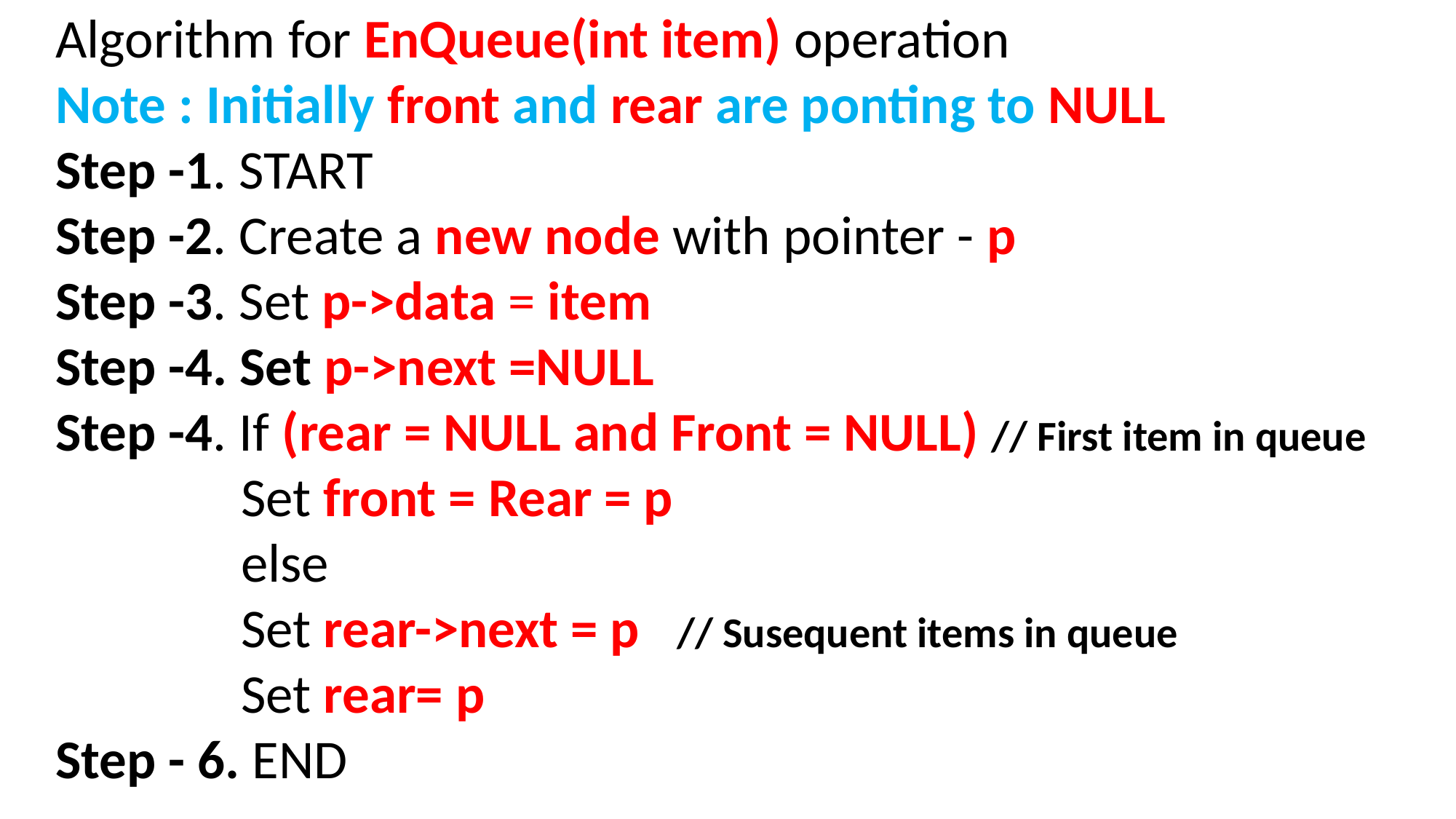

Algorithm for EnQueue(int item) operation
Note : Initially front and rear are ponting to NULL
Step -1. START
Step -2. Create a new node with pointer - p
Step -3. Set p->data = item
Step -4. Set p->next =NULL
Step -4. If (rear = NULL and Front = NULL) // First item in queue
               Set front = Rear = p
               else
               Set rear->next = p   // Susequent items in queue
               Set rear= p
Step - 6. END